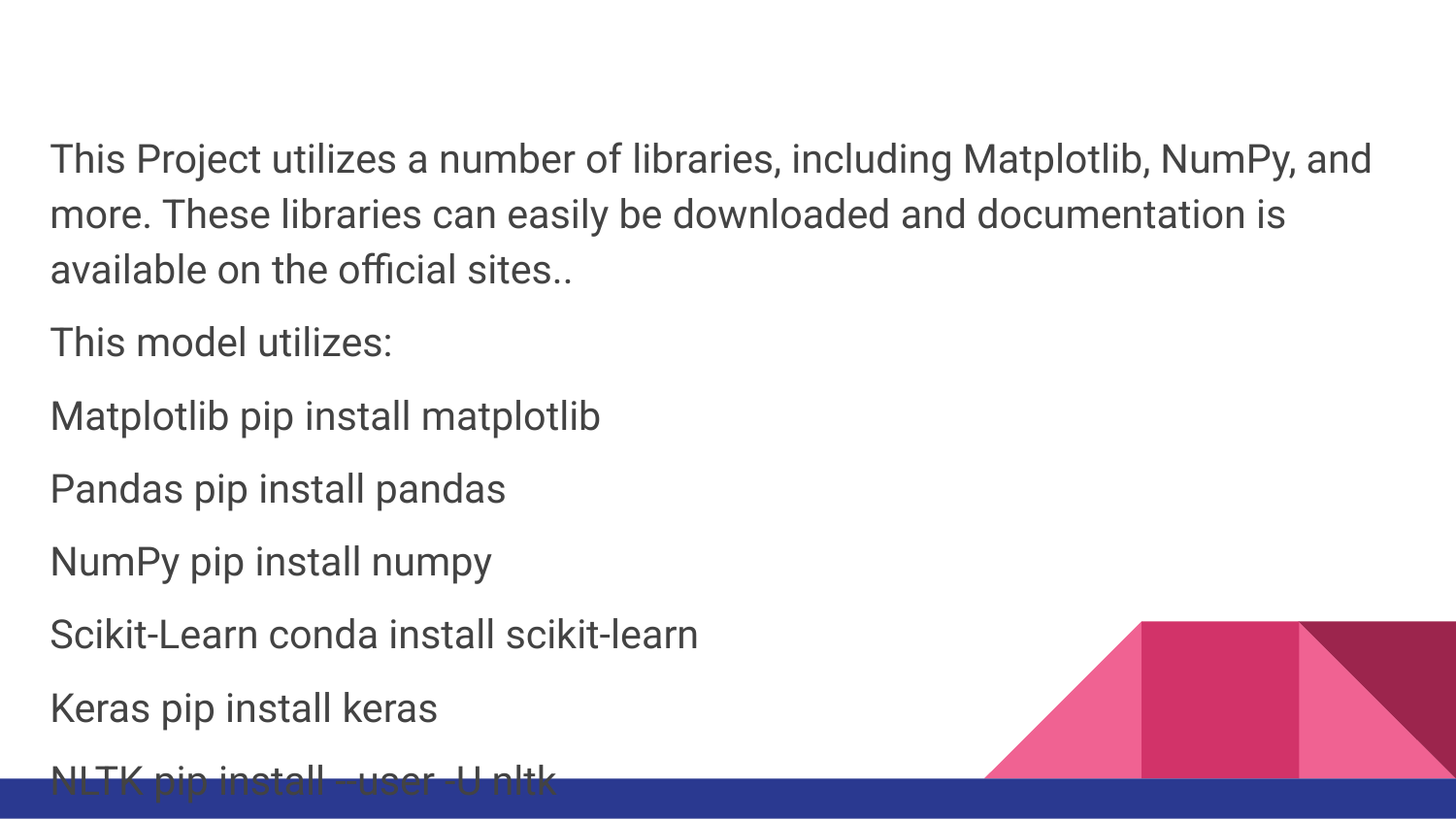

This Project utilizes a number of libraries, including Matplotlib, NumPy, and more. These libraries can easily be downloaded and documentation is available on the official sites..
This model utilizes:
Matplotlib pip install matplotlib
Pandas pip install pandas
NumPy pip install numpy
Scikit-Learn conda install scikit-learn
Keras pip install keras
NLTK pip install --user -U nltk